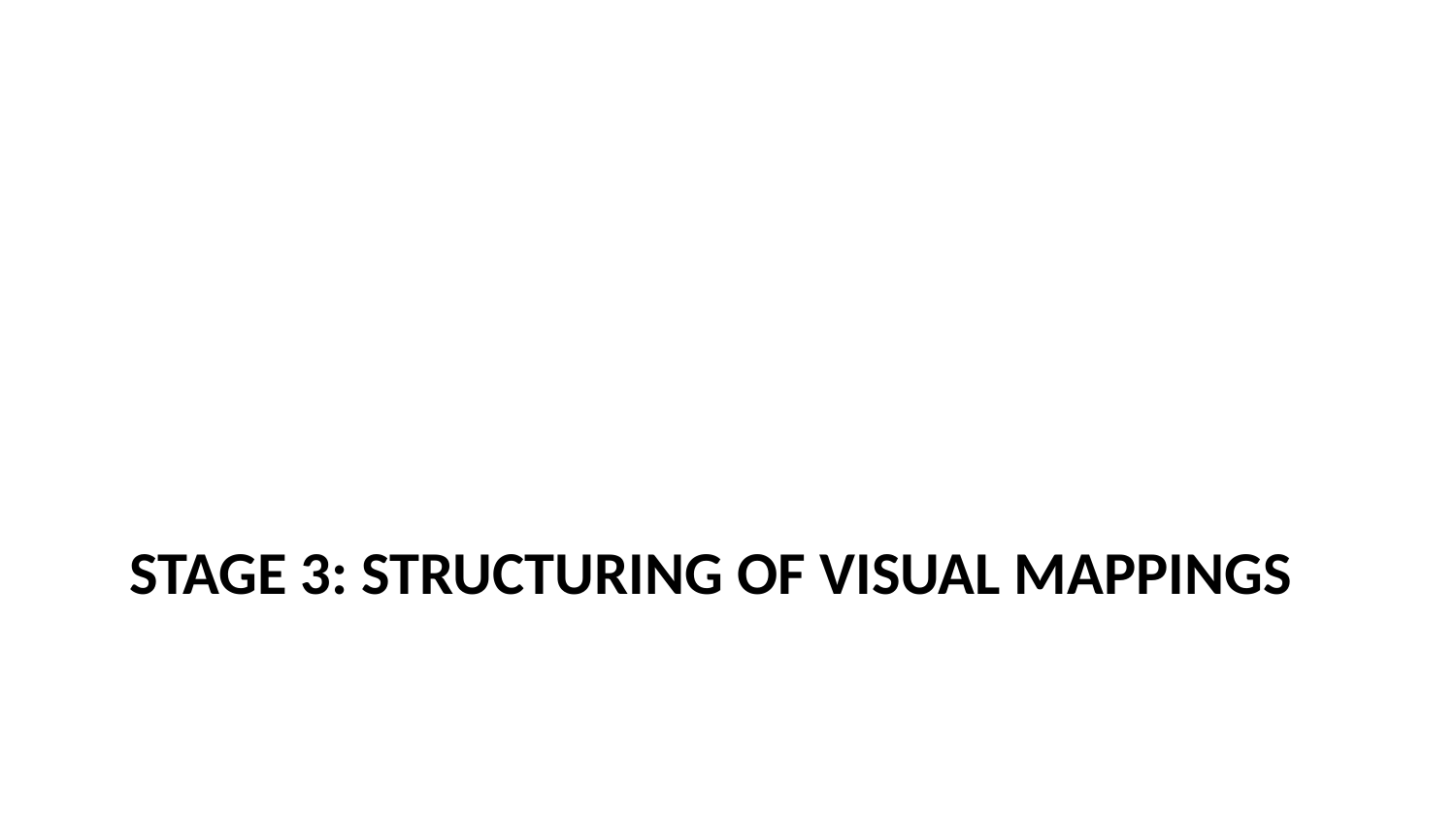

# Stage 3: Structuring of Visual Mappings